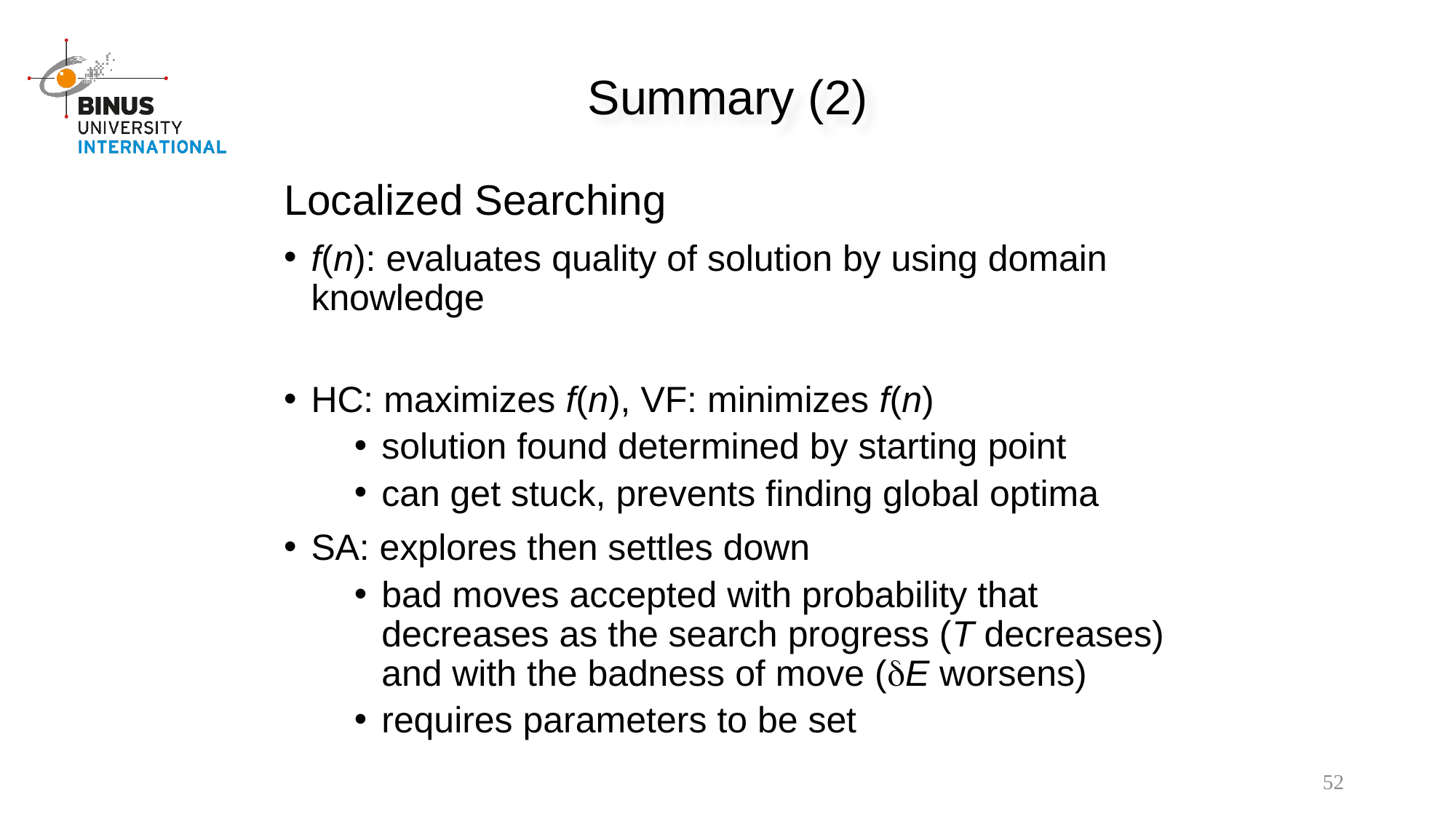

Summary (2)
Localized Searching
f(n): evaluates quality of solution by using domain knowledge

HC: maximizes f(n), VF: minimizes f(n)
solution found determined by starting point
can get stuck, prevents finding global optima
SA: explores then settles down
bad moves accepted with probability that decreases as the search progress (T decreases) and with the badness of move (δE worsens)
requires parameters to be set
52